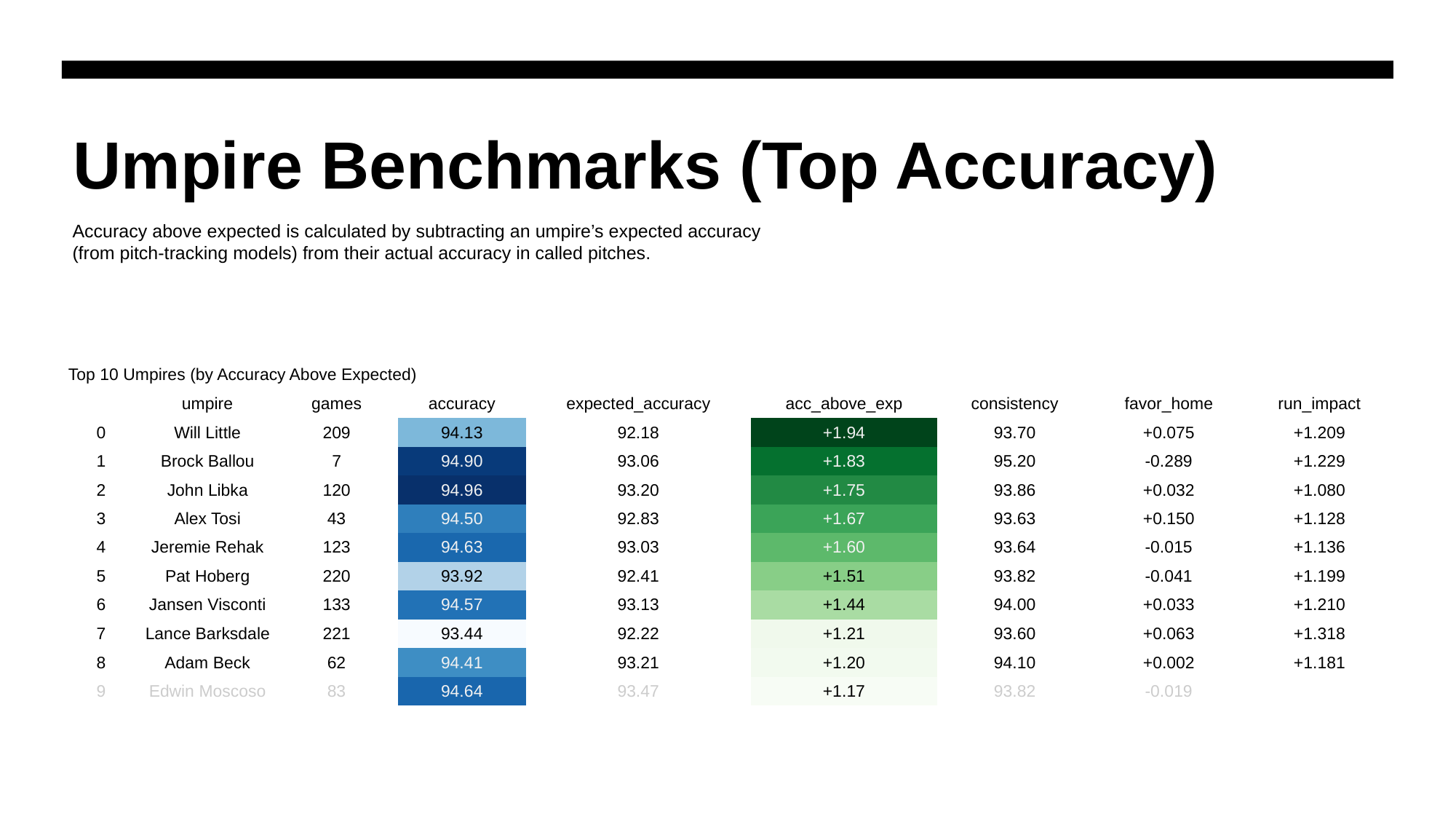

# Umpire Benchmarks (Top Accuracy)
Accuracy above expected is calculated by subtracting an umpire’s expected accuracy (from pitch-tracking models) from their actual accuracy in called pitches.
| Top 10 Umpires (by Accuracy Above Expected) |  |  |  |  |  |  |  |  |
| --- | --- | --- | --- | --- | --- | --- | --- | --- |
|  | umpire | games | accuracy | expected\_accuracy | acc\_above\_exp | consistency | favor\_home | run\_impact |
| 0 | Will Little | 209 | 94.13 | 92.18 | +1.94 | 93.70 | +0.075 | +1.209 |
| 1 | Brock Ballou | 7 | 94.90 | 93.06 | +1.83 | 95.20 | -0.289 | +1.229 |
| 2 | John Libka | 120 | 94.96 | 93.20 | +1.75 | 93.86 | +0.032 | +1.080 |
| 3 | Alex Tosi | 43 | 94.50 | 92.83 | +1.67 | 93.63 | +0.150 | +1.128 |
| 4 | Jeremie Rehak | 123 | 94.63 | 93.03 | +1.60 | 93.64 | -0.015 | +1.136 |
| 5 | Pat Hoberg | 220 | 93.92 | 92.41 | +1.51 | 93.82 | -0.041 | +1.199 |
| 6 | Jansen Visconti | 133 | 94.57 | 93.13 | +1.44 | 94.00 | +0.033 | +1.210 |
| 7 | Lance Barksdale | 221 | 93.44 | 92.22 | +1.21 | 93.60 | +0.063 | +1.318 |
| 8 | Adam Beck | 62 | 94.41 | 93.21 | +1.20 | 94.10 | +0.002 | +1.181 |
| 9 | Edwin Moscoso | 83 | 94.64 | 93.47 | +1.17 | 93.82 | -0.019 |  |